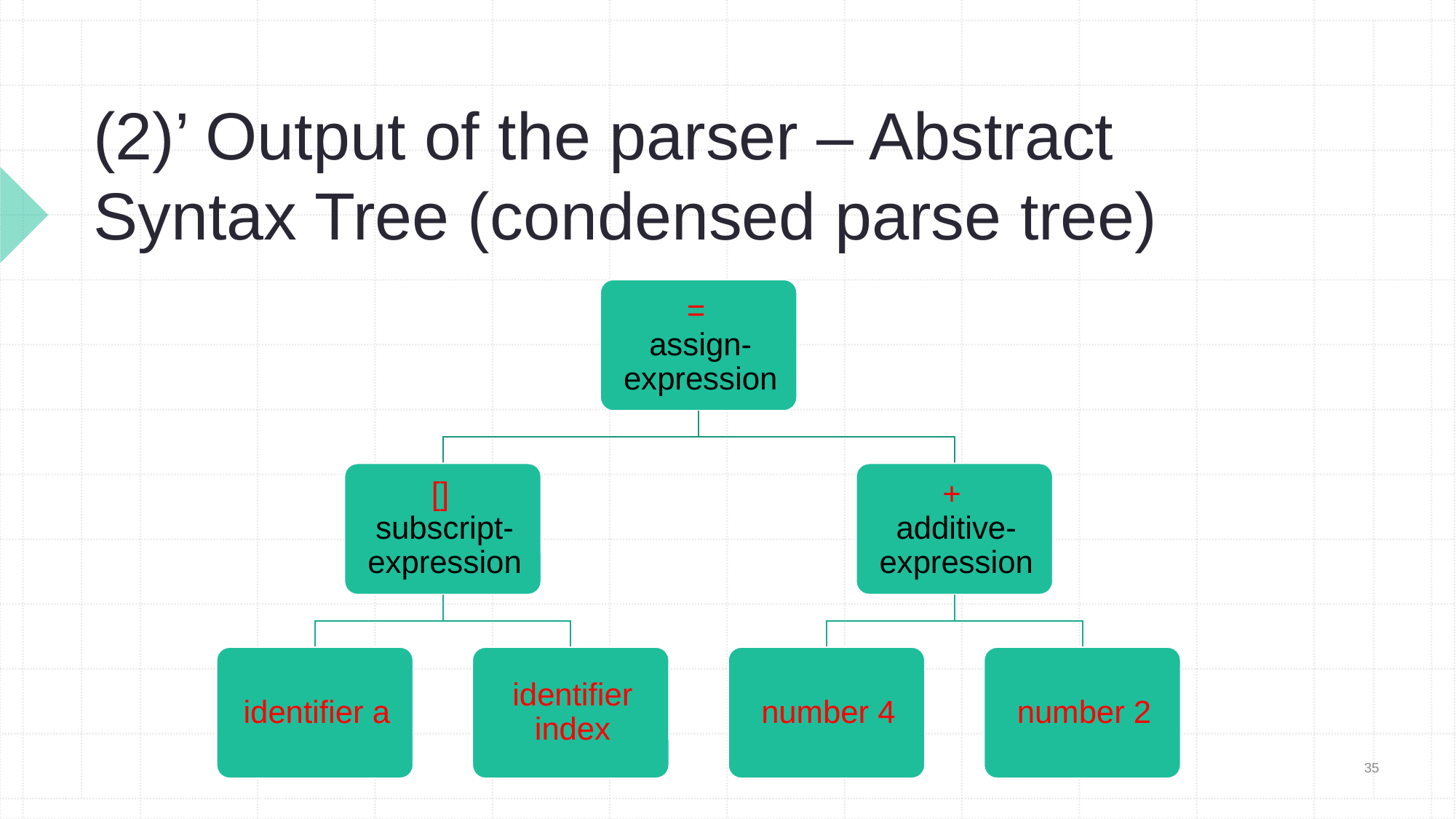

# (2)’ Output of the parser – Abstract Syntax Tree (condensed parse tree)
=
assign-expression
[]
subscript-expression
identifier a
identifier index
+
additive-expression
number 4
number 2
35